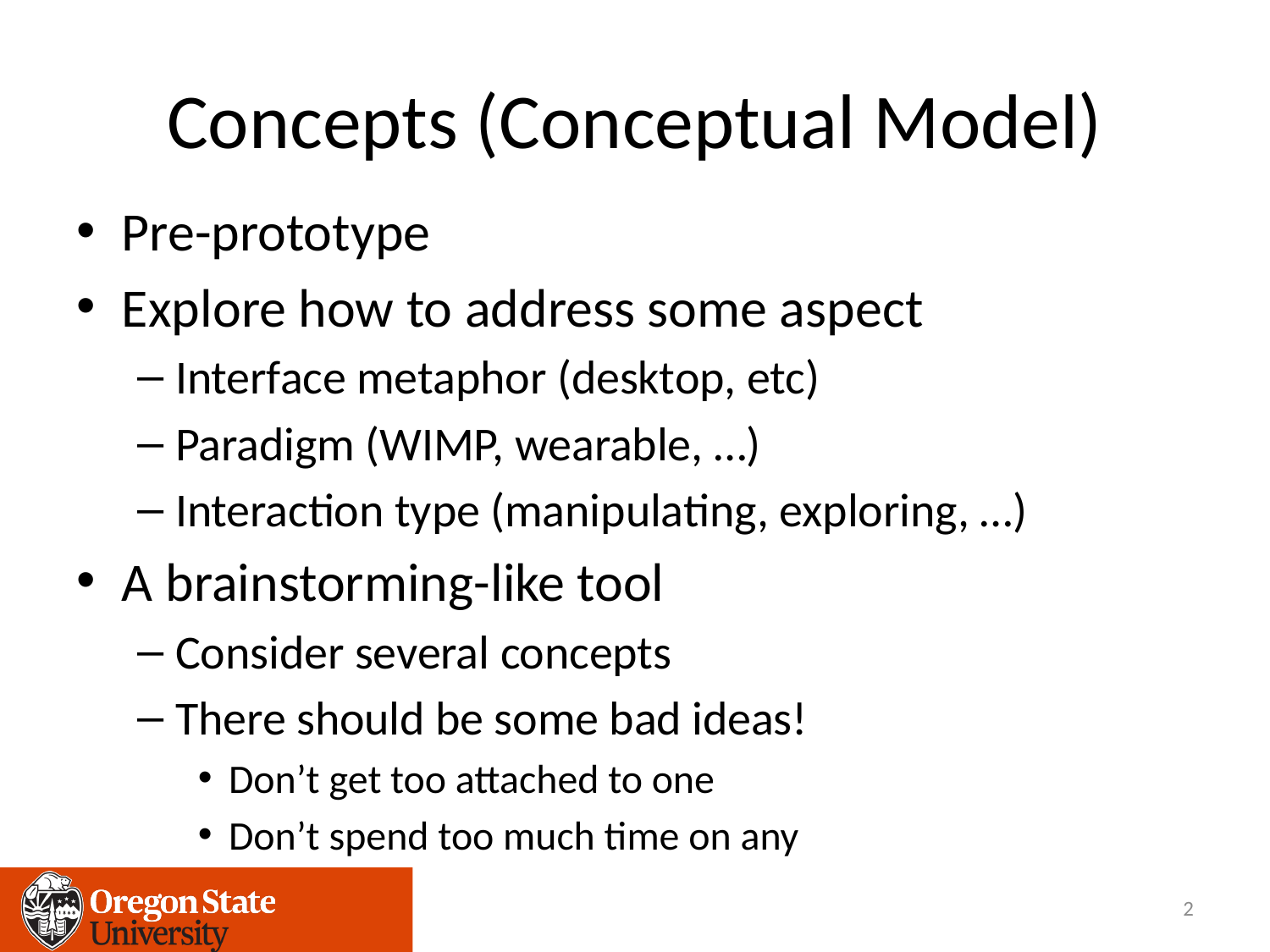

# Concepts (Conceptual Model)
Pre-prototype
Explore how to address some aspect
Interface metaphor (desktop, etc)
Paradigm (WIMP, wearable, …)
Interaction type (manipulating, exploring, …)
A brainstorming-like tool
Consider several concepts
There should be some bad ideas!
Don’t get too attached to one
Don’t spend too much time on any
2